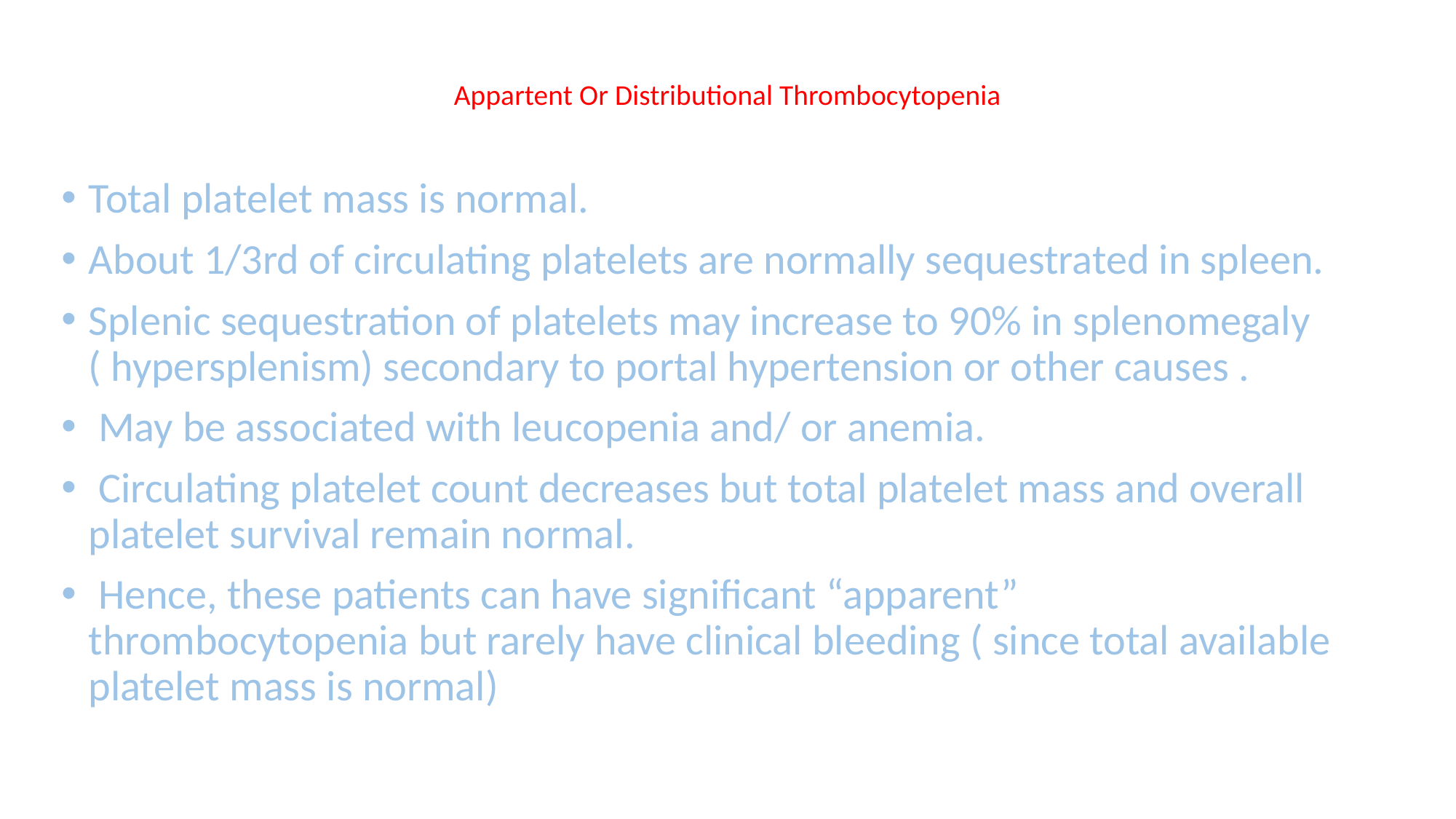

# Appartent Or Distributional Thrombocytopenia
Total platelet mass is normal.
About 1/3rd of circulating platelets are normally sequestrated in spleen.
Splenic sequestration of platelets may increase to 90% in splenomegaly ( hypersplenism) secondary to portal hypertension or other causes .
 May be associated with leucopenia and/ or anemia.
 Circulating platelet count decreases but total platelet mass and overall platelet survival remain normal.
 Hence, these patients can have significant “apparent” thrombocytopenia but rarely have clinical bleeding ( since total available platelet mass is normal)